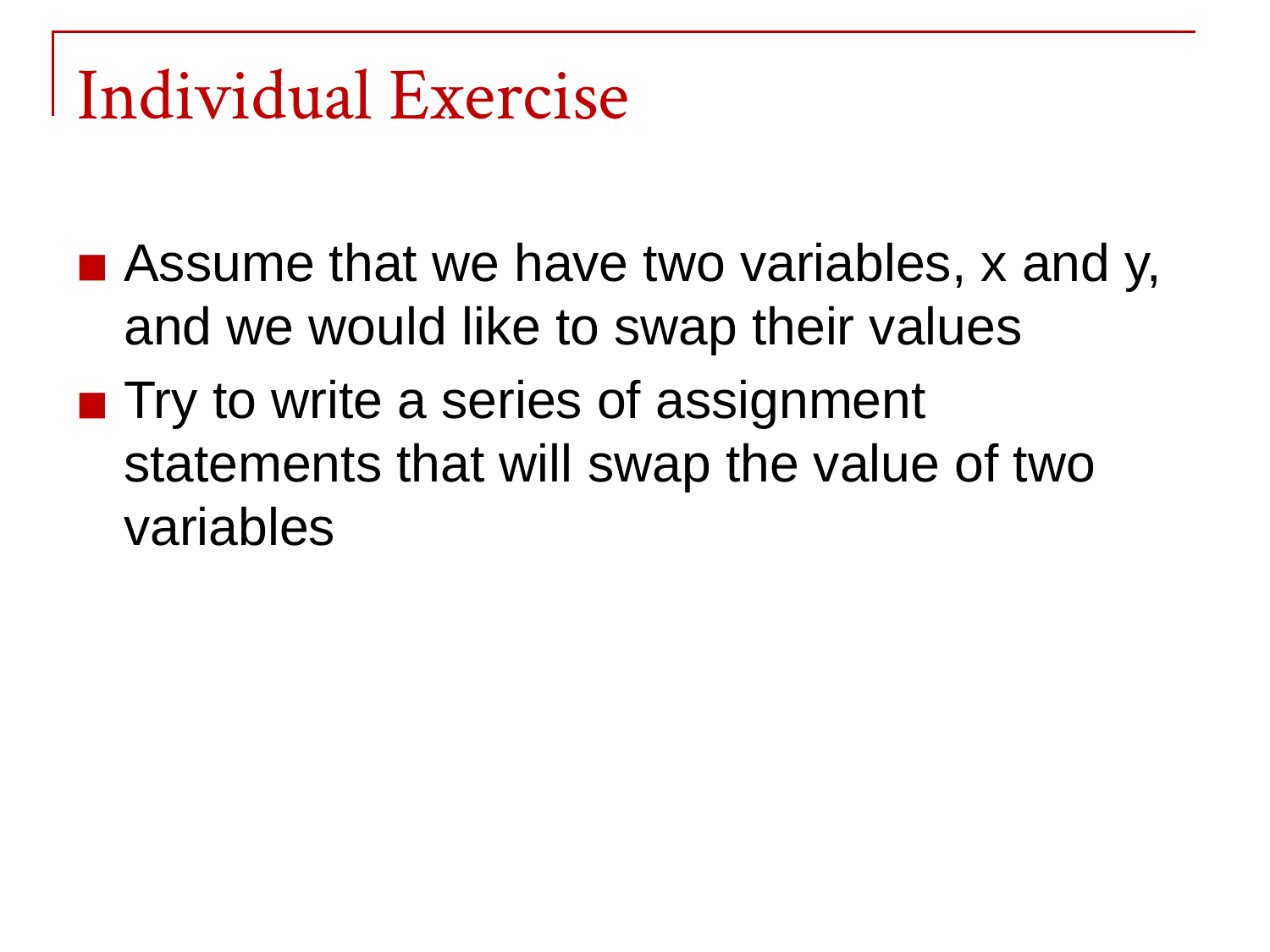

# Individual Exercise
Assume that we have two variables, x and y, and we would like to swap their values
Try to write a series of assignment statements that will swap the value of two variables